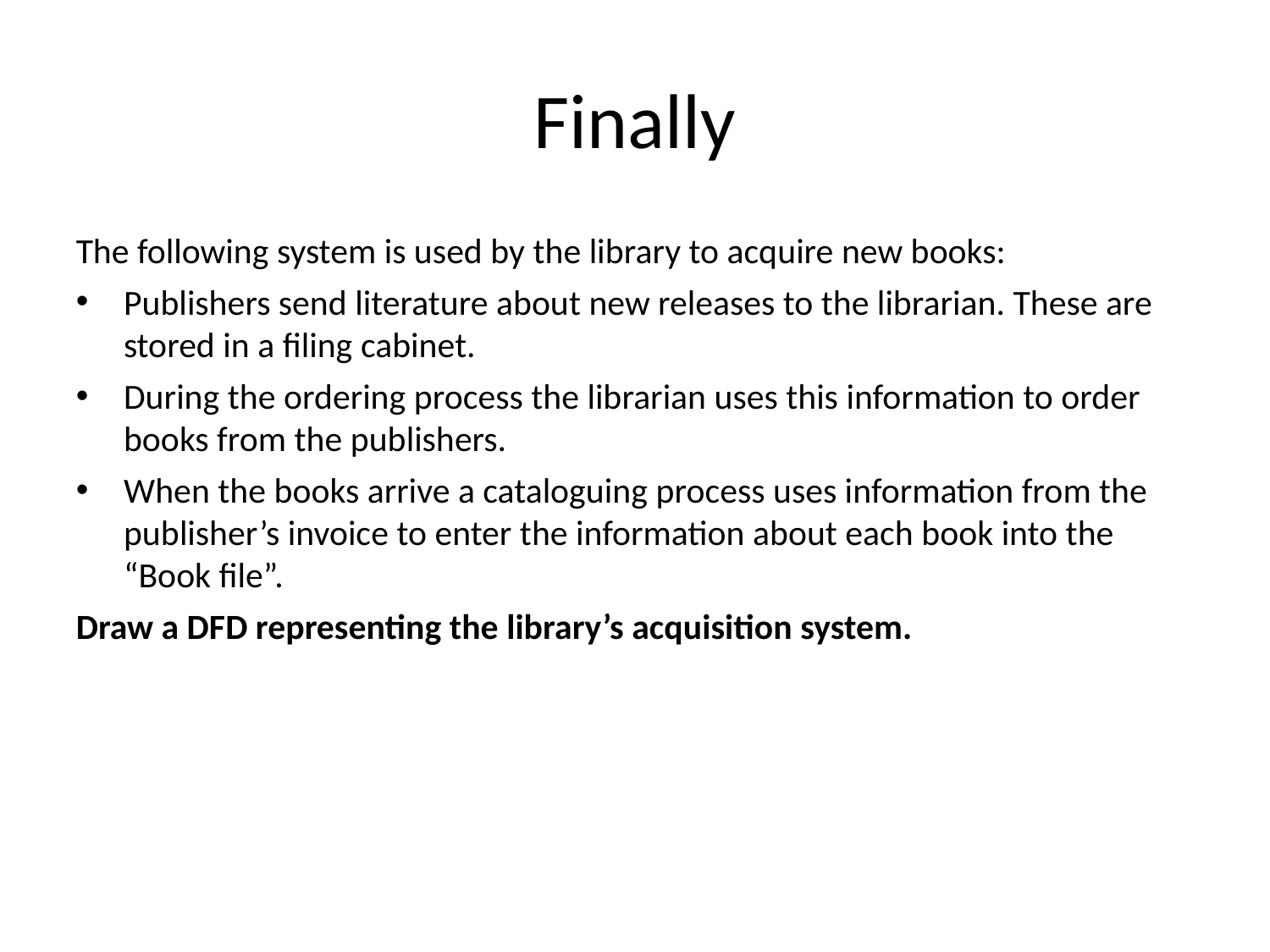

Finally
The following system is used by the library to acquire new books:
Publishers send literature about new releases to the librarian. These are stored in a filing cabinet.
During the ordering process the librarian uses this information to order books from the publishers.
When the books arrive a cataloguing process uses information from the publisher’s invoice to enter the information about each book into the “Book file”.
Draw a DFD representing the library’s acquisition system.